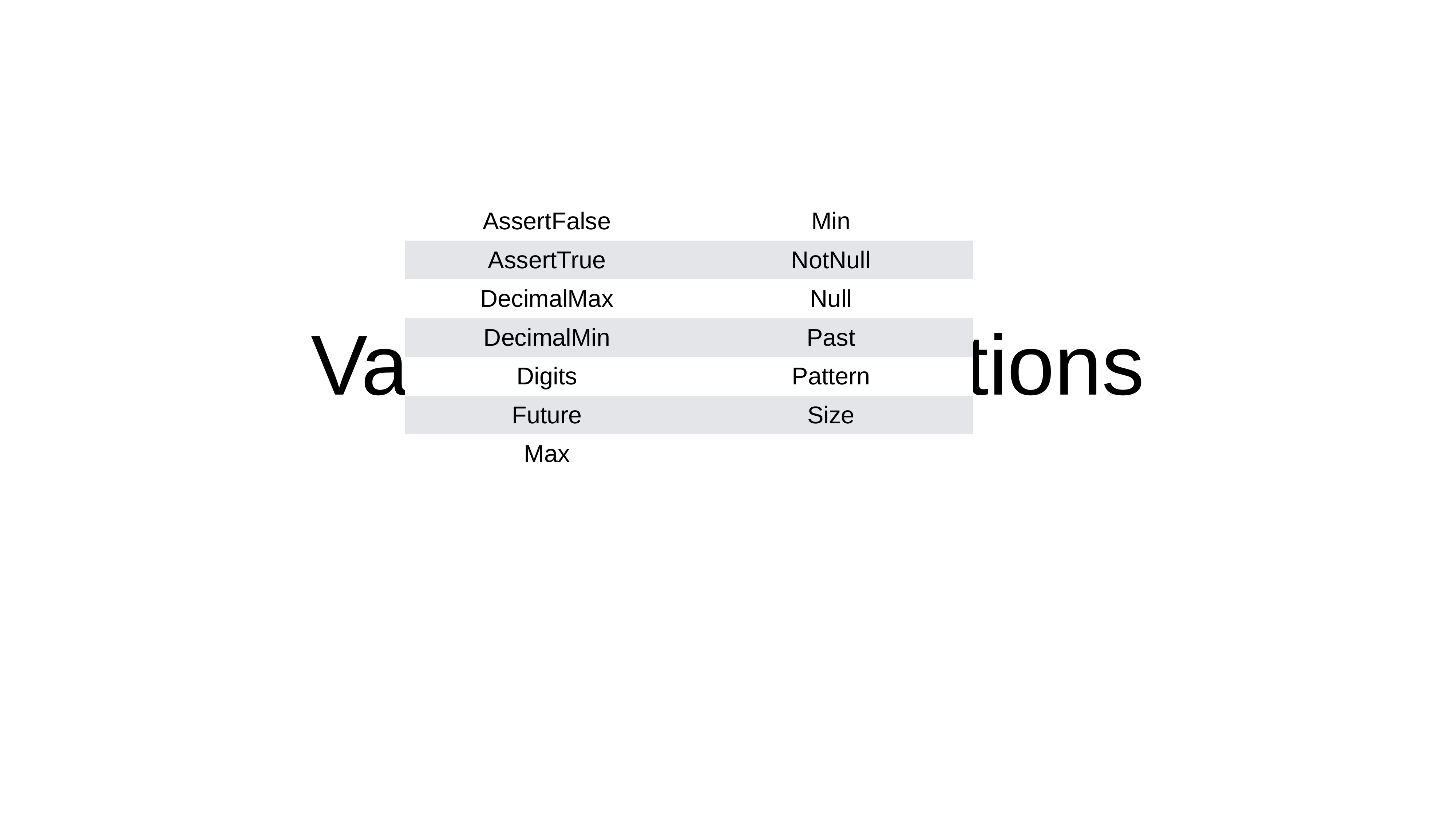

# Validation Annotations
| AssertFalse | Min |
| --- | --- |
| AssertTrue | NotNull |
| DecimalMax | Null |
| DecimalMin | Past |
| Digits | Pattern |
| Future | Size |
| Max |  |
Javax Validations